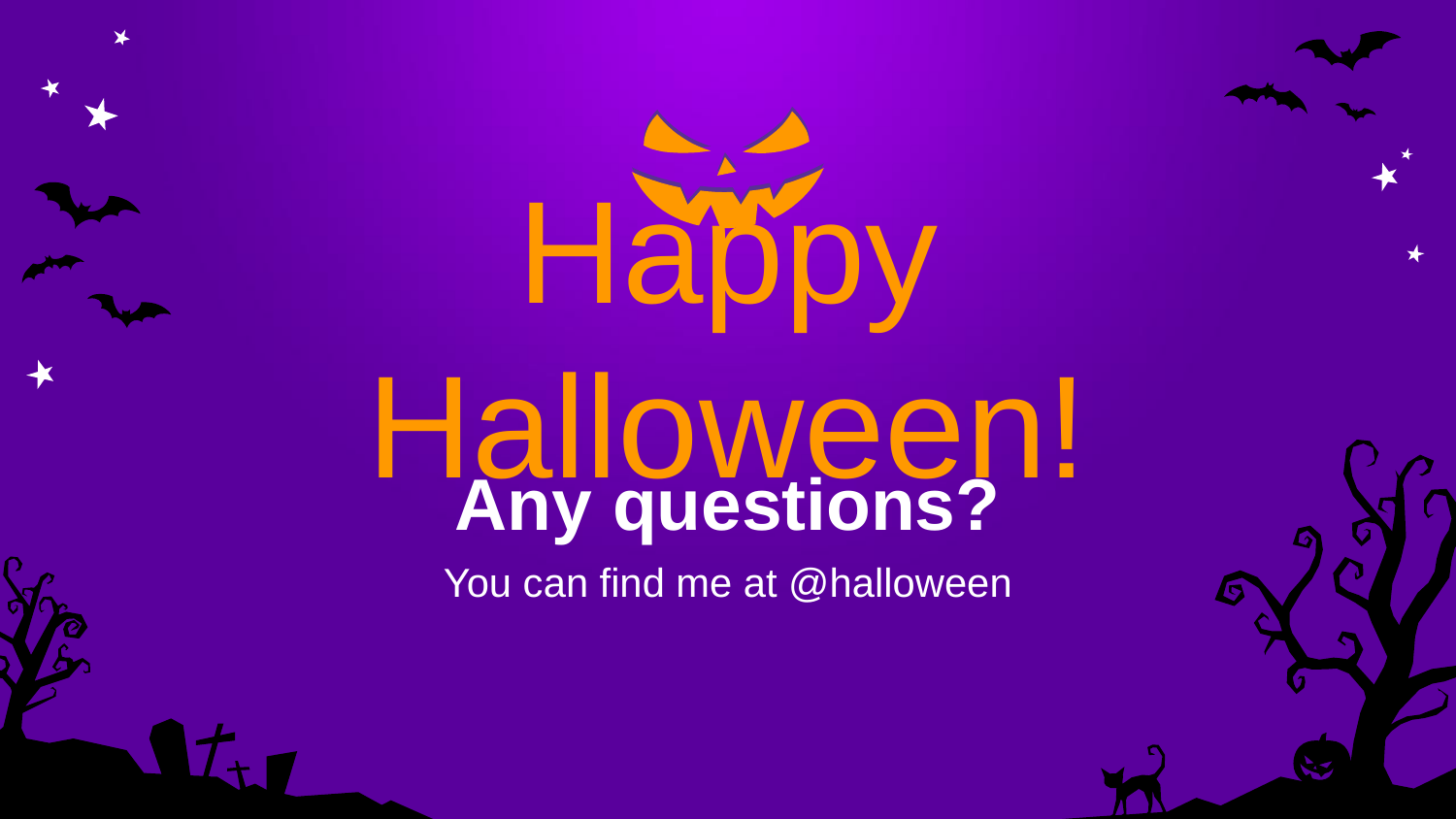

Happy Halloween!
Any questions?
You can find me at @halloween